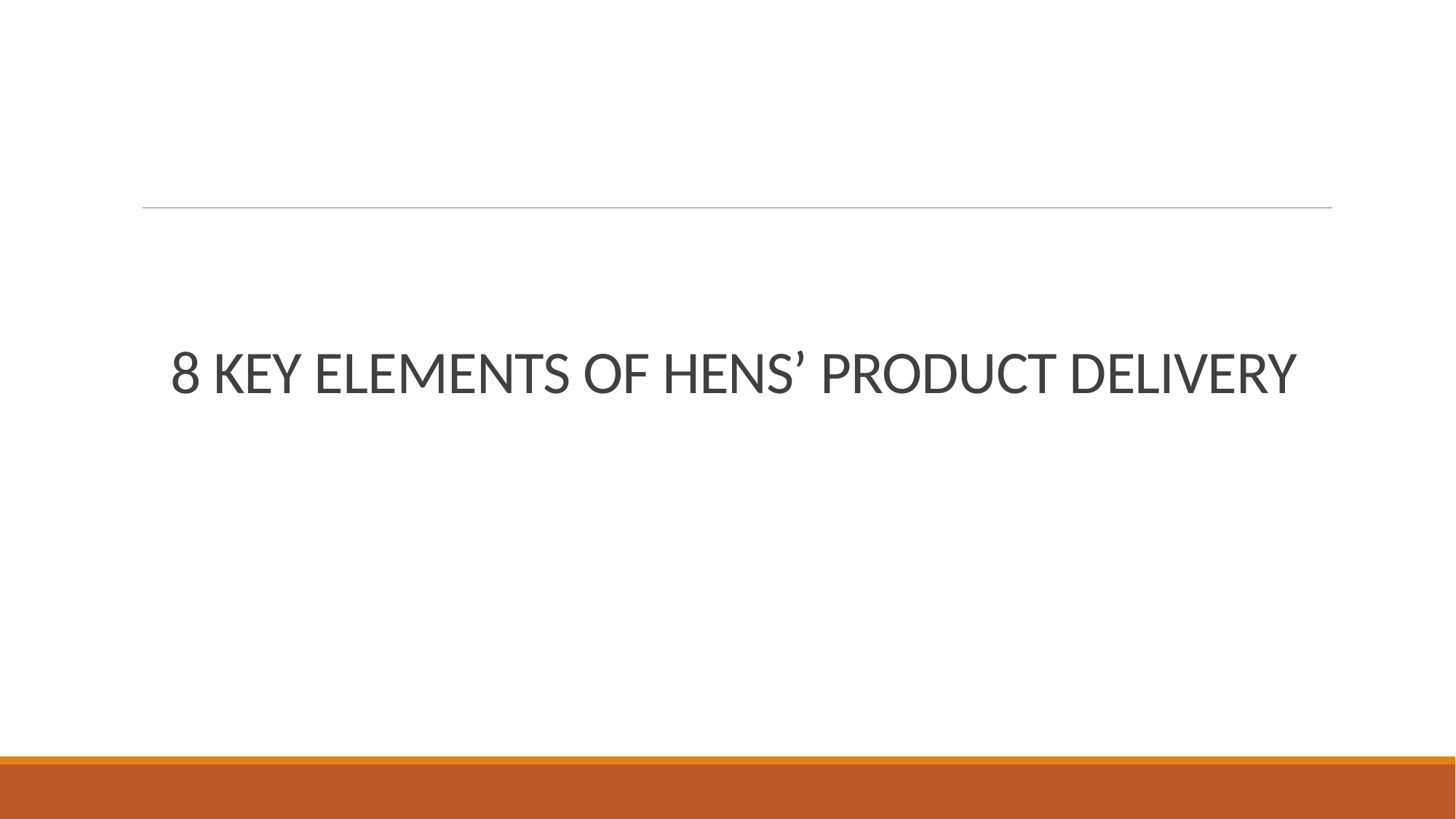

# 8 KEY ELEMENTS OF HENS’ PRODUCT DELIVERY